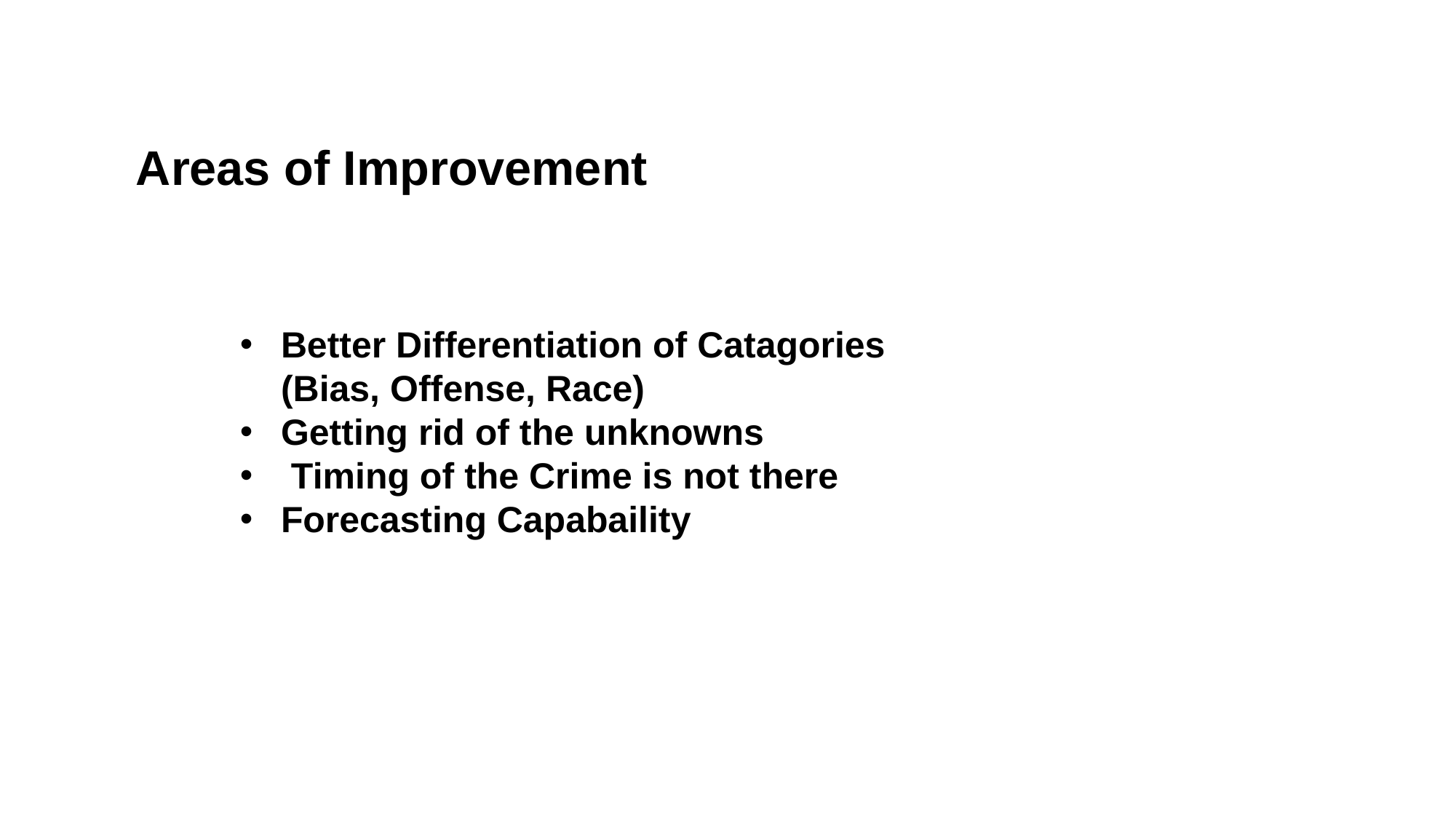

Areas of Improvement
Better Differentiation of Catagories (Bias, Offense, Race)
Getting rid of the unknowns
 Timing of the Crime is not there
Forecasting Capabaility